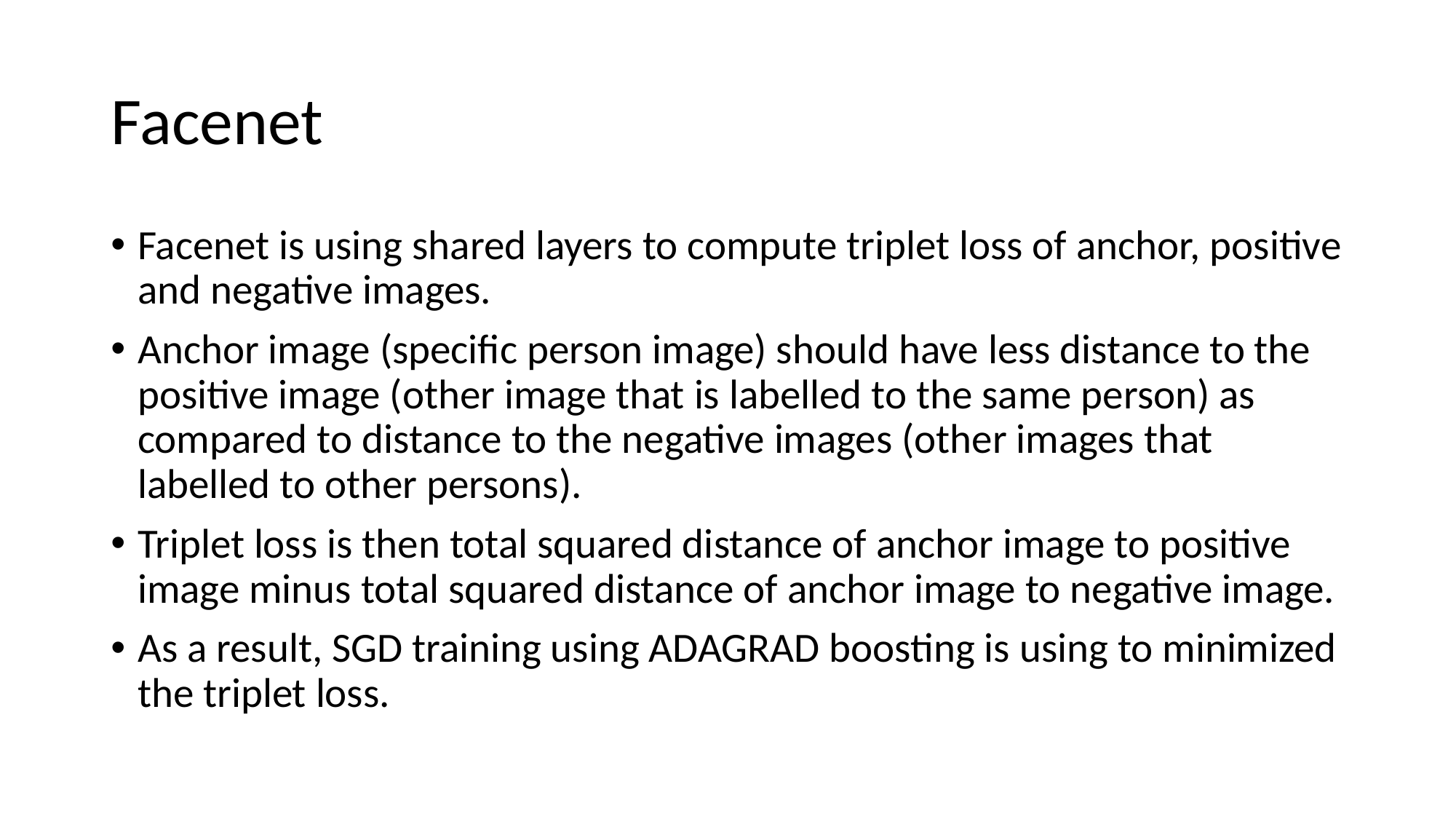

# Facenet
Facenet is using shared layers to compute triplet loss of anchor, positive and negative images.
Anchor image (specific person image) should have less distance to the positive image (other image that is labelled to the same person) as compared to distance to the negative images (other images that labelled to other persons).
Triplet loss is then total squared distance of anchor image to positive image minus total squared distance of anchor image to negative image.
As a result, SGD training using ADAGRAD boosting is using to minimized the triplet loss.